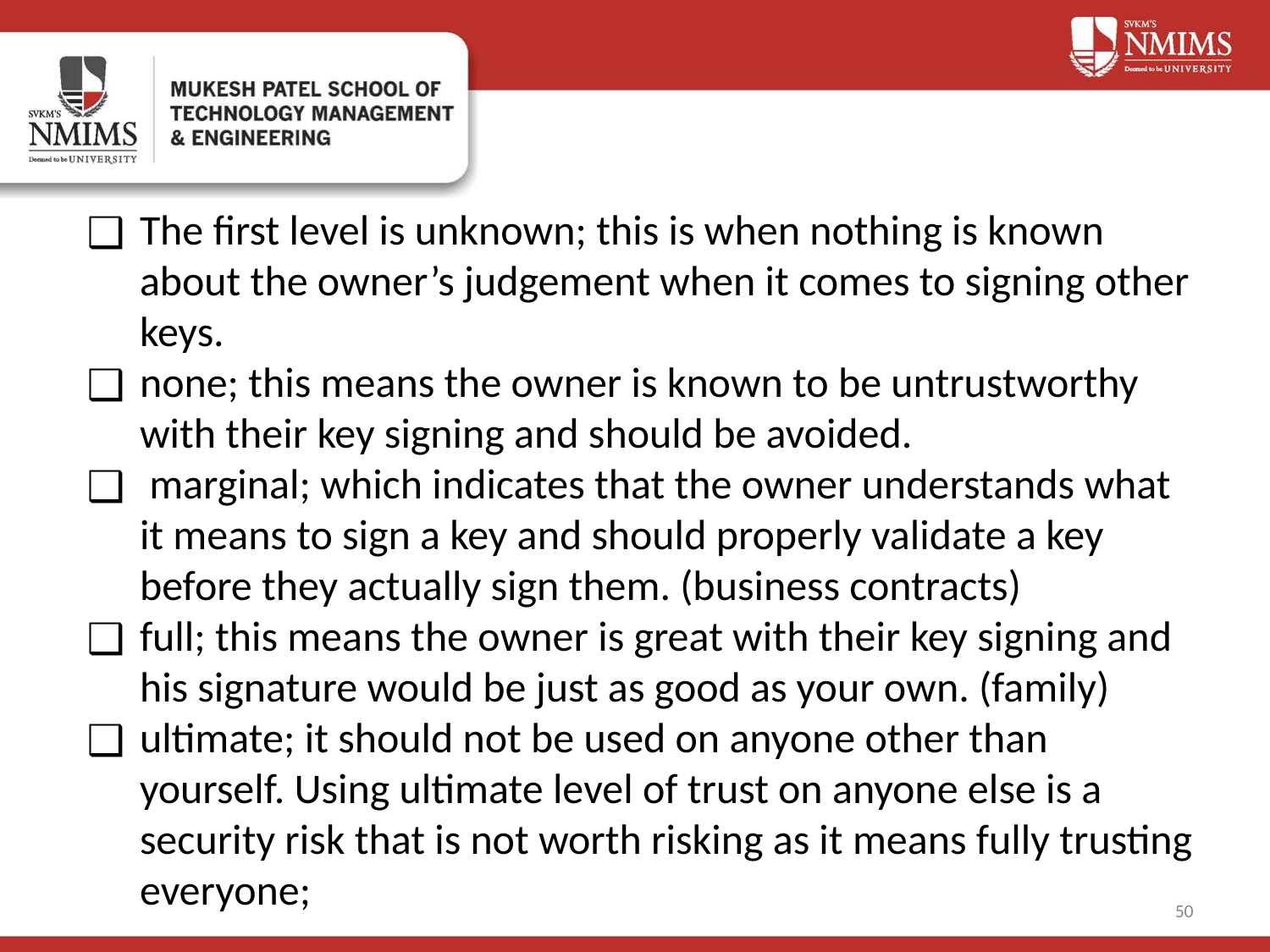

The first level is unknown; this is when nothing is known about the owner’s judgement when it comes to signing other keys.
none; this means the owner is known to be untrustworthy with their key signing and should be avoided.
 marginal; which indicates that the owner understands what it means to sign a key and should properly validate a key before they actually sign them. (business contracts)
full; this means the owner is great with their key signing and his signature would be just as good as your own. (family)
ultimate; it should not be used on anyone other than yourself. Using ultimate level of trust on anyone else is a security risk that is not worth risking as it means fully trusting everyone;
50